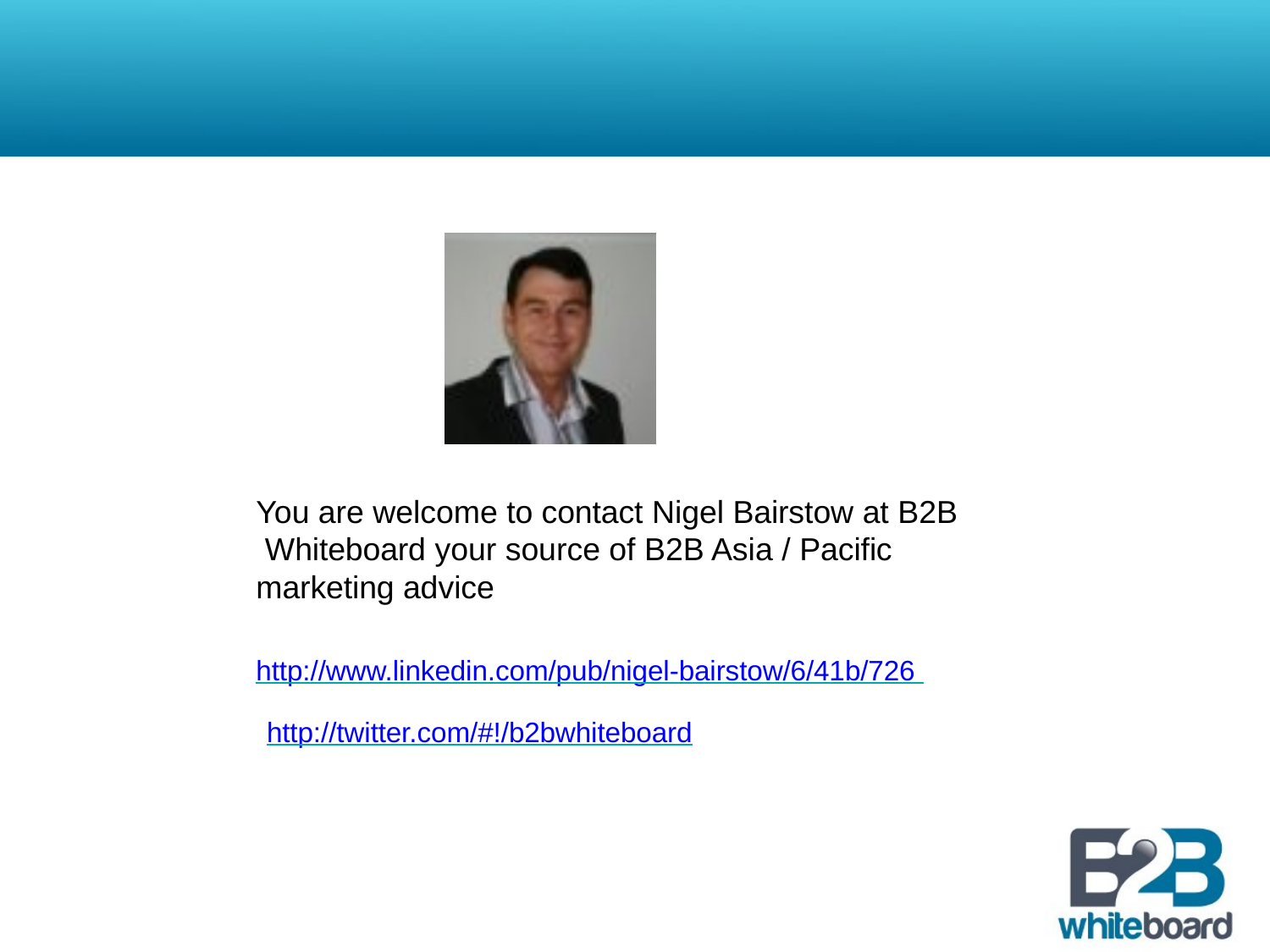

You are welcome to contact Nigel Bairstow at B2B  Whiteboard your source of B2B Asia / Pacific  marketing advice
http://www.linkedin.com/pub/nigel-bairstow/6/41b/726  http://twitter.com/#!/b2bwhiteboard